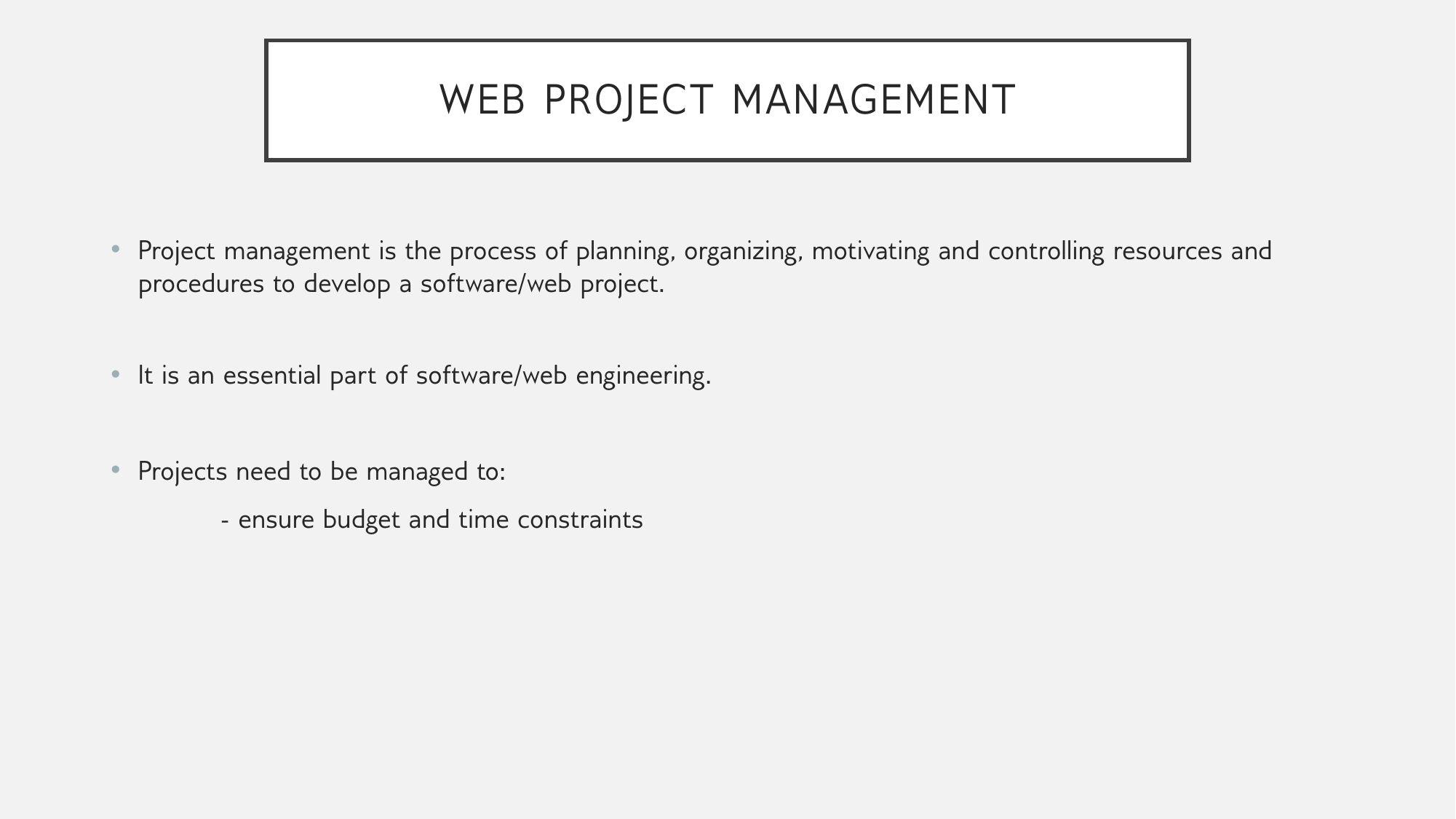

# Web Project management

Project management is the process of planning, organizing, motivating and controlling resources and procedures to develop a software/web project.

It is an essential part of software/web engineering.

Projects need to be managed to:
	- ensure budget and time constraints